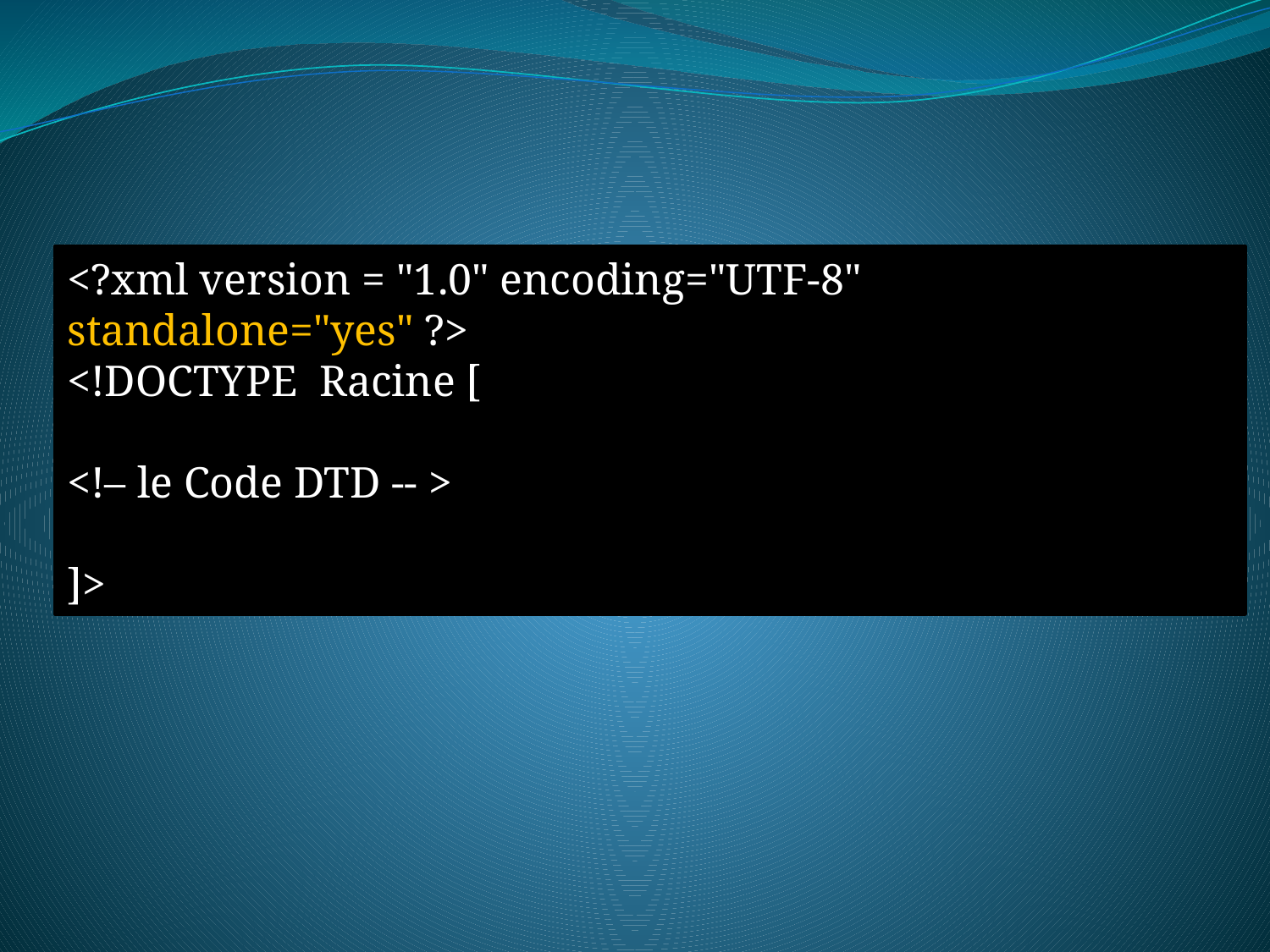

<?xml version = "1.0" encoding="UTF-8" standalone="yes" ?>
<!DOCTYPE  Racine [

<!– le Code DTD -- >

]>
Où peut on écrire les DTD ?
DTD internes.